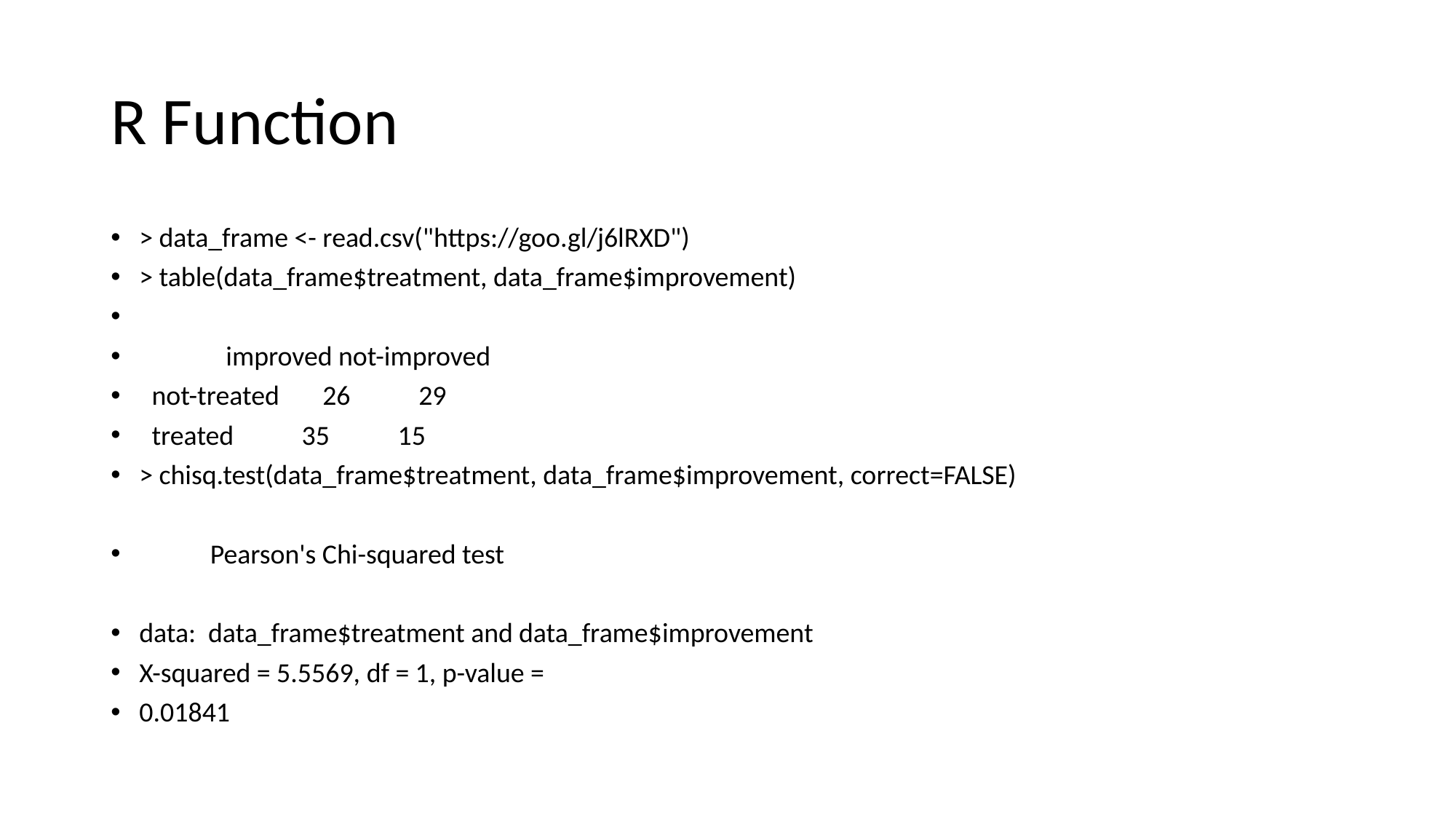

# R Function
> data_frame <- read.csv("https://goo.gl/j6lRXD")
> table(data_frame$treatment, data_frame$improvement)

              improved not-improved
  not-treated       26           29
  treated           35           15
> chisq.test(data_frame$treatment, data_frame$improvement, correct=FALSE)

	Pearson's Chi-squared test

data:  data_frame$treatment and data_frame$improvement
X-squared = 5.5569, df = 1, p-value =
0.01841